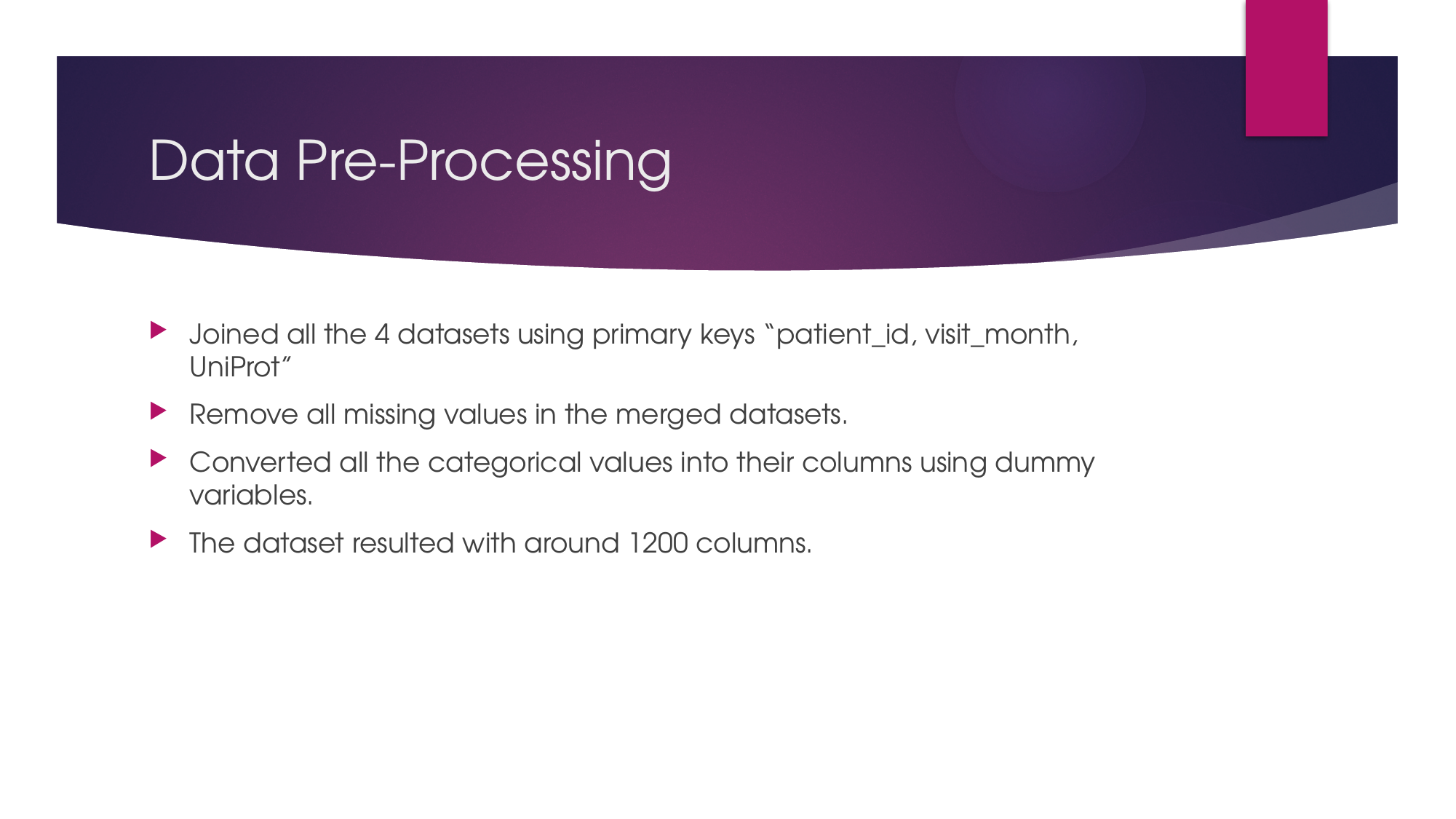

# Data Pre-Processing
Joined all the 4 datasets using primary keys “patient_id, visit_month, UniProt”
Remove all missing values in the merged datasets.
Converted all the categorical values into their columns using dummy variables.
The dataset resulted with around 1200 columns.